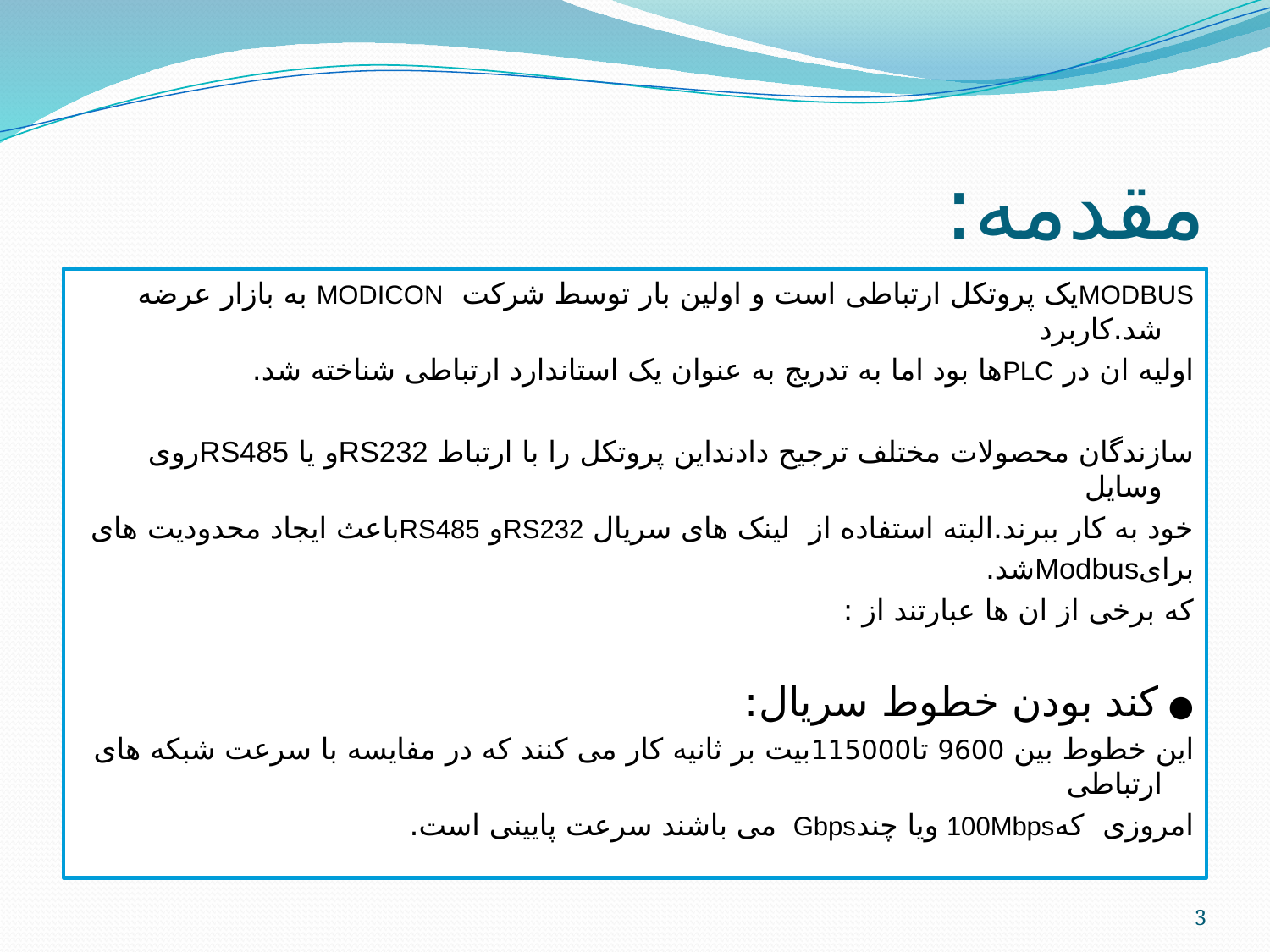

# مقدمه:
MODBUSیک پروتکل ارتباطی است و اولین بار توسط شرکت  MODICON به بازار عرضه شد.کاربرد
اولیه ان در PLCها بود اما به تدریج به عنوان یک استاندارد ارتباطی شناخته شد.

سازندگان محصولات مختلف ترجیح دادنداین پروتکل را با ارتباط RS232و یا RS485روی وسایل
خود به کار ببرند.البته استفاده از  لینک های سریال RS232و RS485باعث ایجاد محدودیت های
برایModbusشد.
که برخی از ان ها عبارتند از :

● کند بودن خطوط سریال:
این خطوط بین 9600 تا115000بیت بر ثانیه کار می کنند که در مفایسه با سرعت شبکه های ارتباطی
امروزی  که100Mbps ویا چندGbps  می باشند سرعت پایینی است.

3